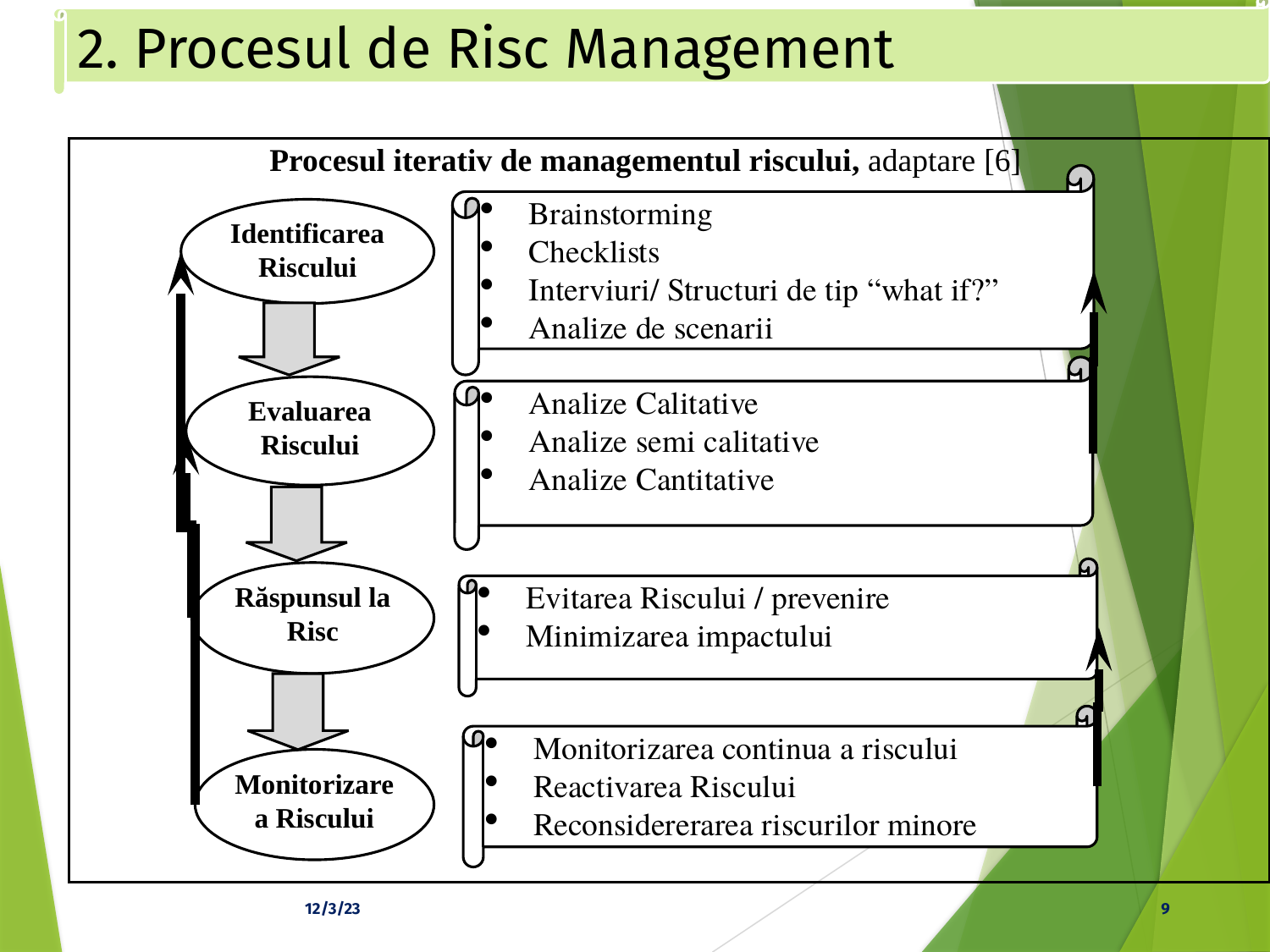

2. Procesul de Risc Management

Procesul iterativ de managementul riscului, adaptare [6]
Brainstorming
Checklists
Interviuri/ Structuri de tip “what if?”
Analize de scenarii
Identificarea Riscului

Analize Calitative
Analize semi calitative
Analize Cantitative
Evaluarea Riscului

Evitarea Riscului / prevenire
Minimizarea impactului
Răspunsul la Risc

Monitorizarea continua a riscului
Reactivarea Riscului
Reconsidererarea riscurilor minore
Monitorizarea Riscului
12/3/23
9